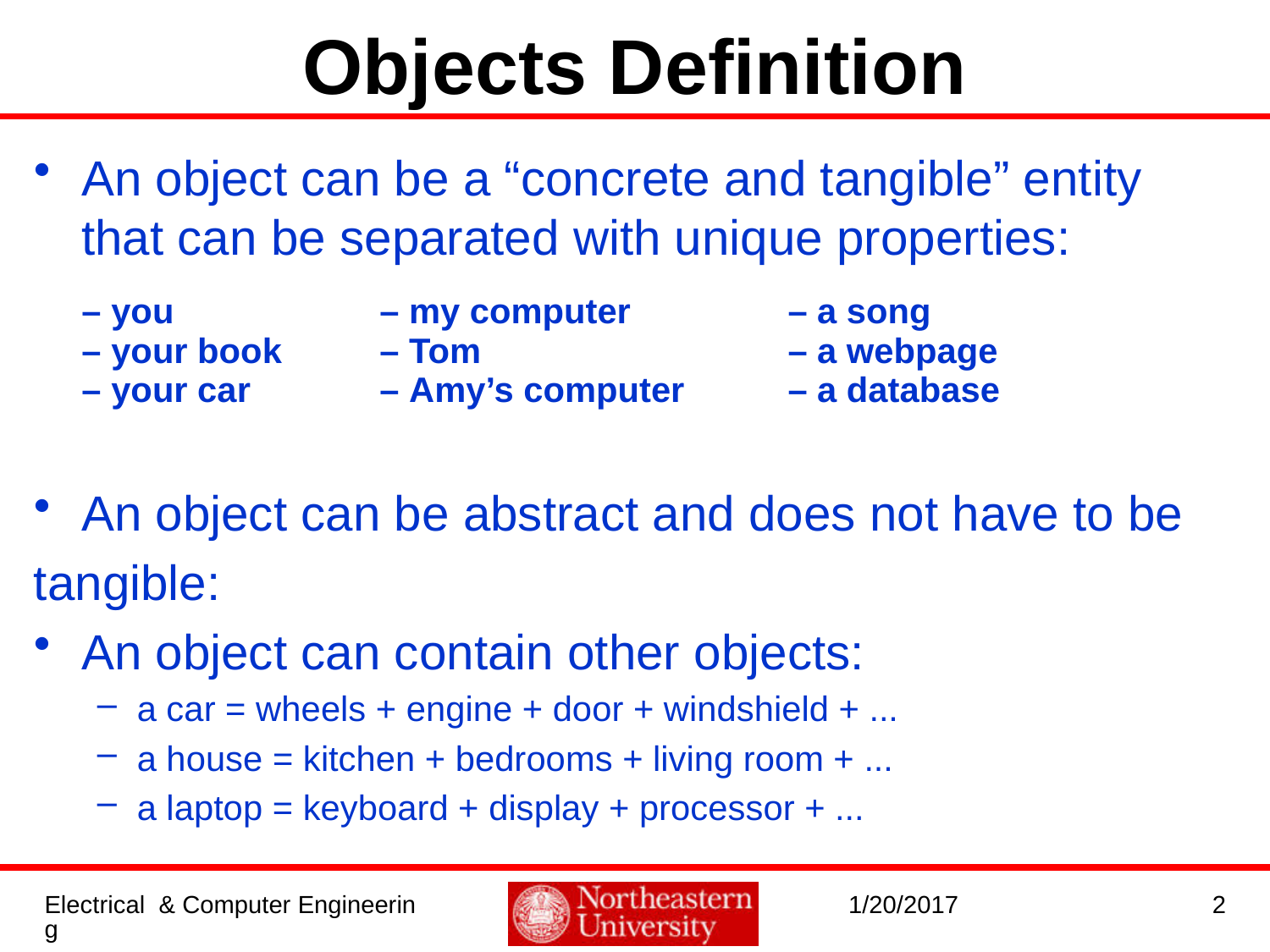

# Objects Definition
An object can be a “concrete and tangible” entity that can be separated with unique properties:

An object can be abstract and does not have to be
tangible:
An object can contain other objects:
a car = wheels + engine + door + windshield + ...
a house = kitchen + bedrooms + living room + ...
a laptop = keyboard + display + processor + ...
| – you – your book – your car | – my computer – Tom – Amy’s computer | – a song – a webpage – a database |
| --- | --- | --- |
Electrical  & Computer Engineering
1/20/2017
2